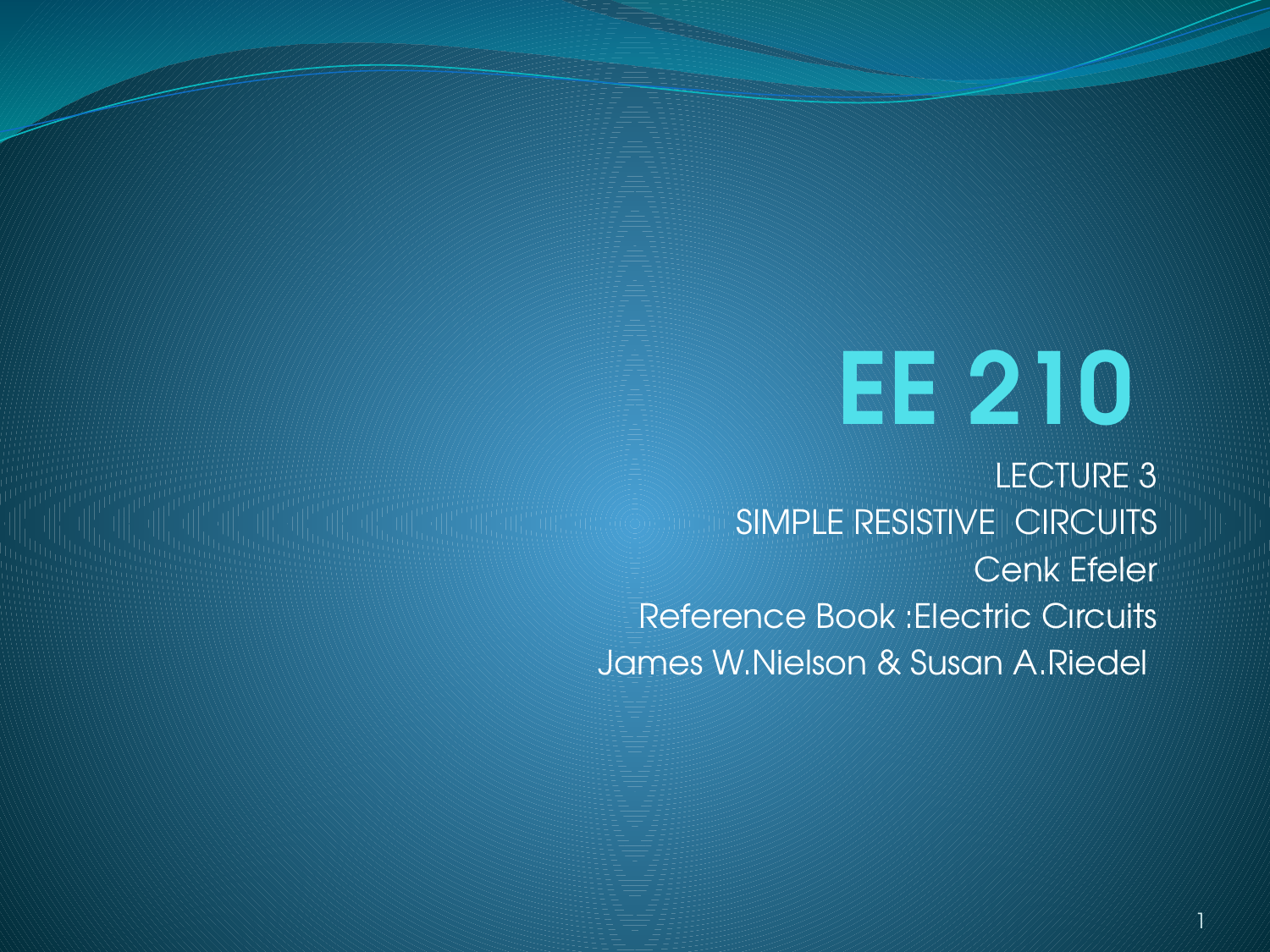

# EE 210
LECTURE 3
SIMPLE RESISTIVE  CIRCUITS
Cenk Efeler
Reference Book :Electric Cırcuits
James W.Nielson & Susan A.Riedel
1